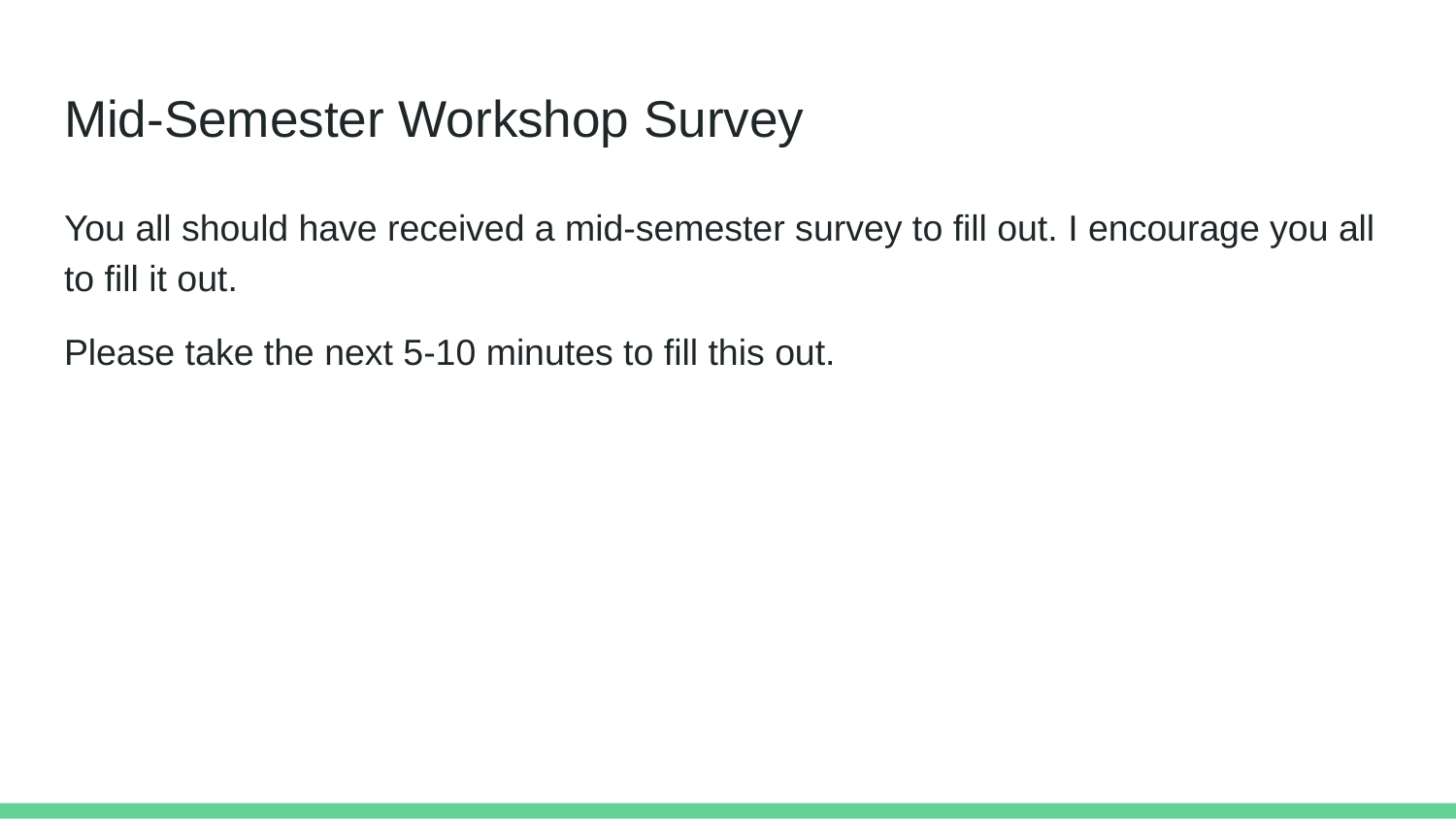

# Mid-Semester Workshop Survey
You all should have received a mid-semester survey to fill out. I encourage you all to fill it out.
Please take the next 5-10 minutes to fill this out.